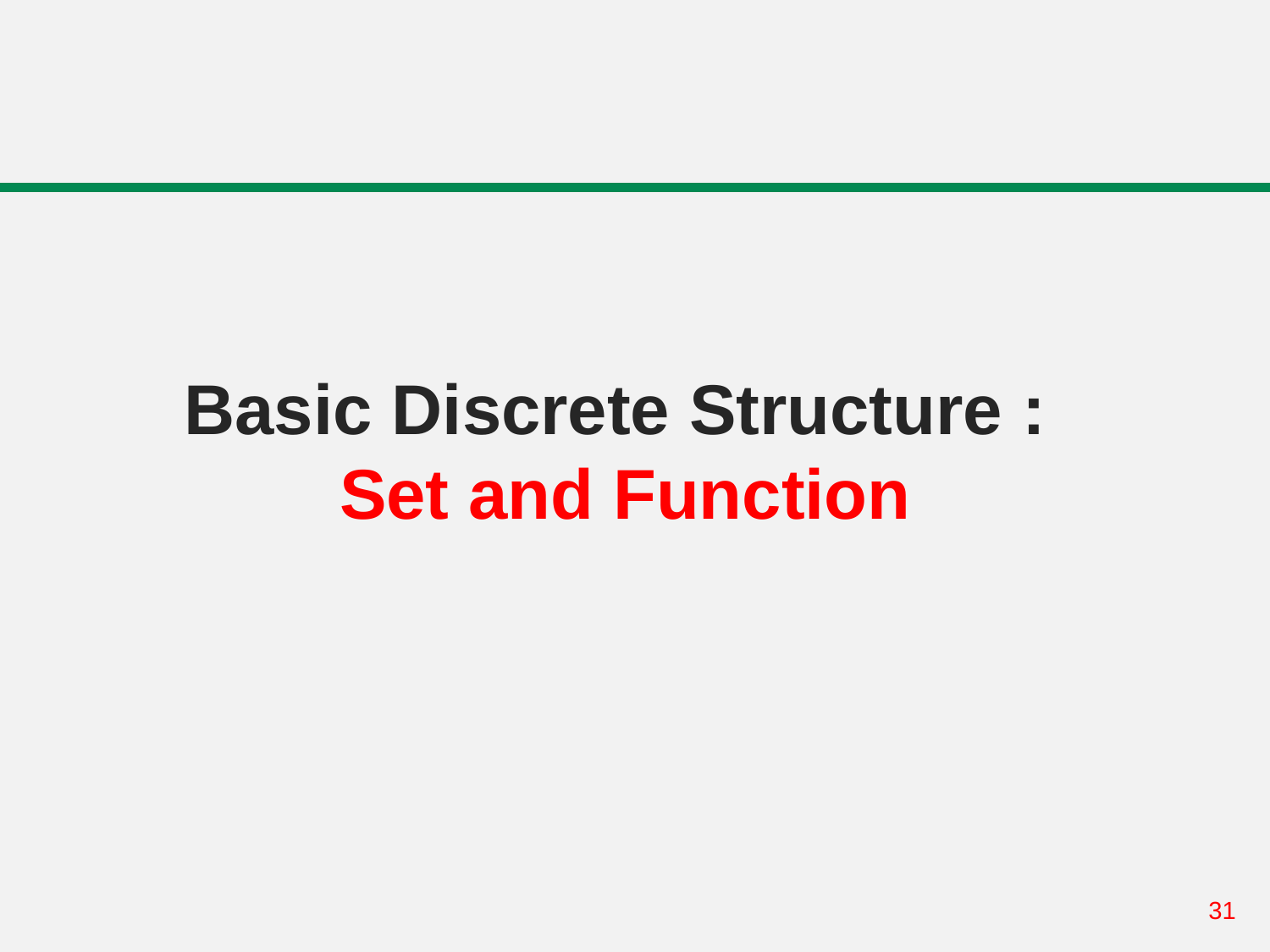

# Basic Discrete Structure : Set and Function